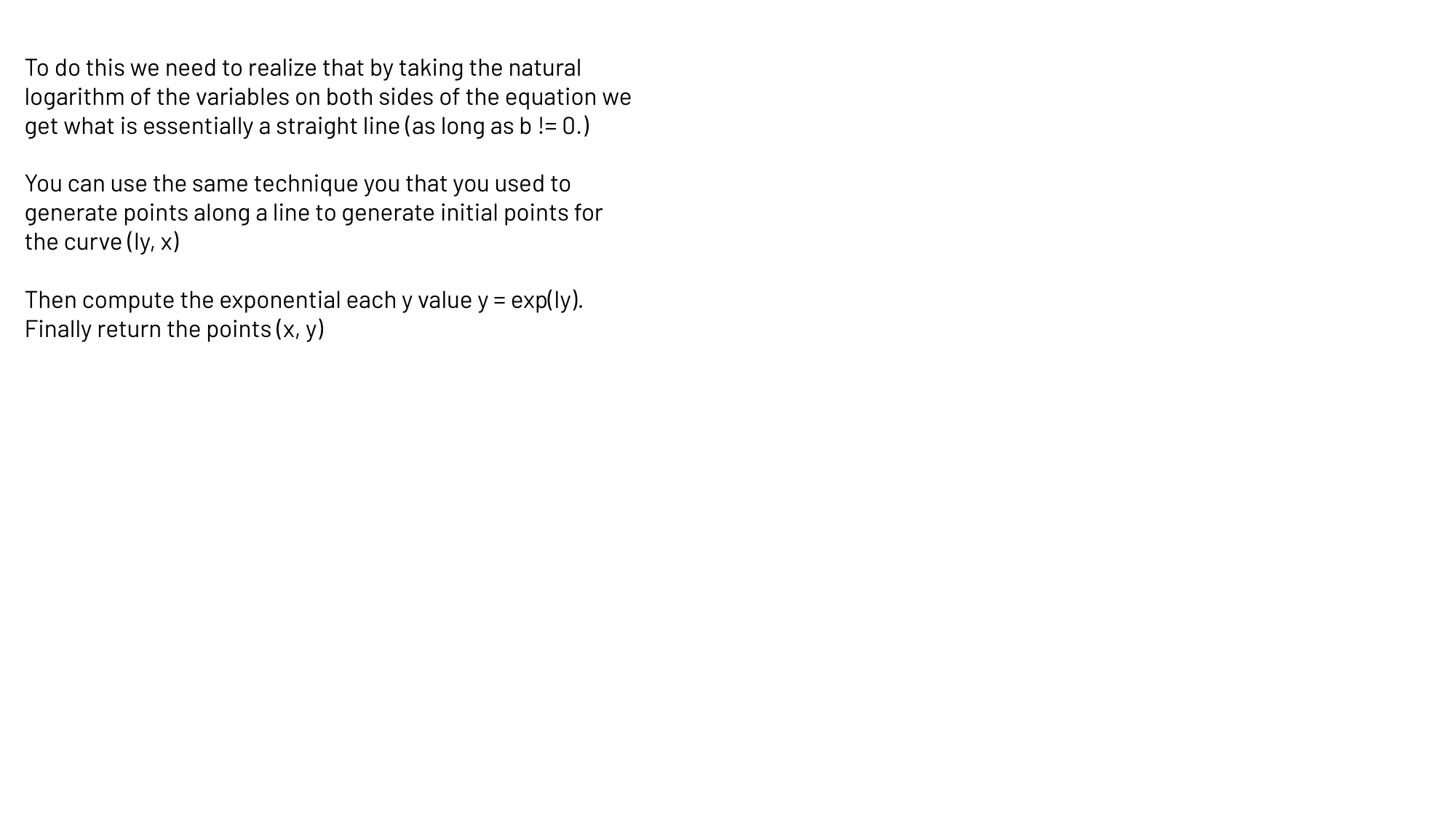

To do this we need to realize that by taking the natural logarithm of the variables on both sides of the equation we get what is essentially a straight line (as long as b != 0.)

You can use the same technique you that you used to generate points along a line to generate initial points for the curve (ly, x)

Then compute the exponential each y value y = exp(ly). Finally return the points (x, y)